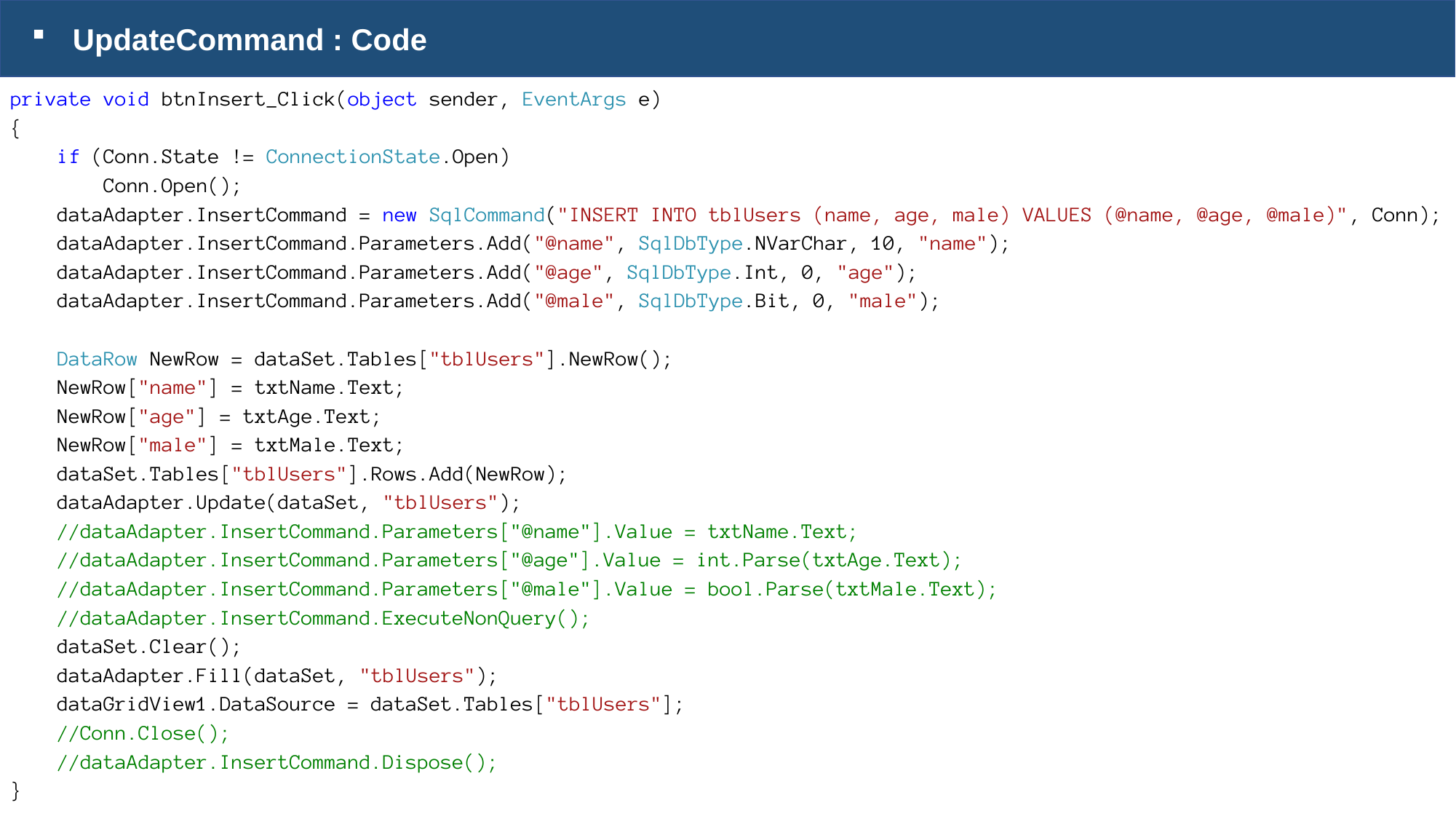

UpdateCommand : Code
private void btnInsert_Click(object sender, EventArgs e)
{
    if (Conn.State != ConnectionState.Open)
        Conn.Open();
    dataAdapter.InsertCommand = new SqlCommand("INSERT INTO tblUsers (name, age, male) VALUES (@name, @age, @male)", Conn);
    dataAdapter.InsertCommand.Parameters.Add("@name", SqlDbType.NVarChar, 10, "name");
    dataAdapter.InsertCommand.Parameters.Add("@age", SqlDbType.Int, 0, "age");
    dataAdapter.InsertCommand.Parameters.Add("@male", SqlDbType.Bit, 0, "male");

    DataRow NewRow = dataSet.Tables["tblUsers"].NewRow();
    NewRow["name"] = txtName.Text;
    NewRow["age"] = txtAge.Text;
    NewRow["male"] = txtMale.Text;
    dataSet.Tables["tblUsers"].Rows.Add(NewRow);
    dataAdapter.Update(dataSet, "tblUsers");
    //dataAdapter.InsertCommand.Parameters["@name"].Value = txtName.Text;
    //dataAdapter.InsertCommand.Parameters["@age"].Value = int.Parse(txtAge.Text);
    //dataAdapter.InsertCommand.Parameters["@male"].Value = bool.Parse(txtMale.Text);
    //dataAdapter.InsertCommand.ExecuteNonQuery();
    dataSet.Clear();
    dataAdapter.Fill(dataSet, "tblUsers");
    dataGridView1.DataSource = dataSet.Tables["tblUsers"];
    //Conn.Close();
    //dataAdapter.InsertCommand.Dispose();
}